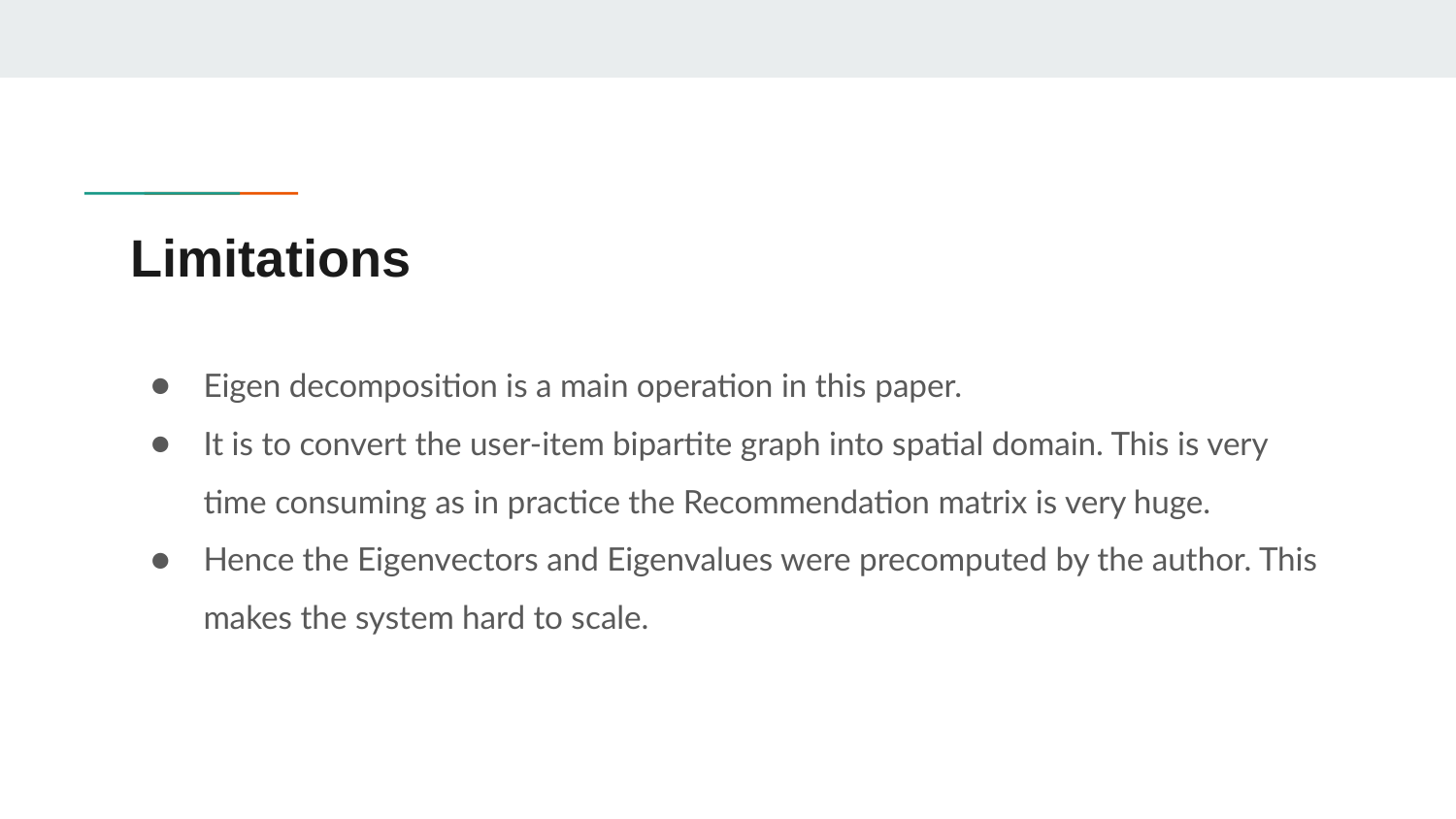

# Limitations
Eigen decomposition is a main operation in this paper.
It is to convert the user-item bipartite graph into spatial domain. This is very time consuming as in practice the Recommendation matrix is very huge.
Hence the Eigenvectors and Eigenvalues were precomputed by the author. This makes the system hard to scale.